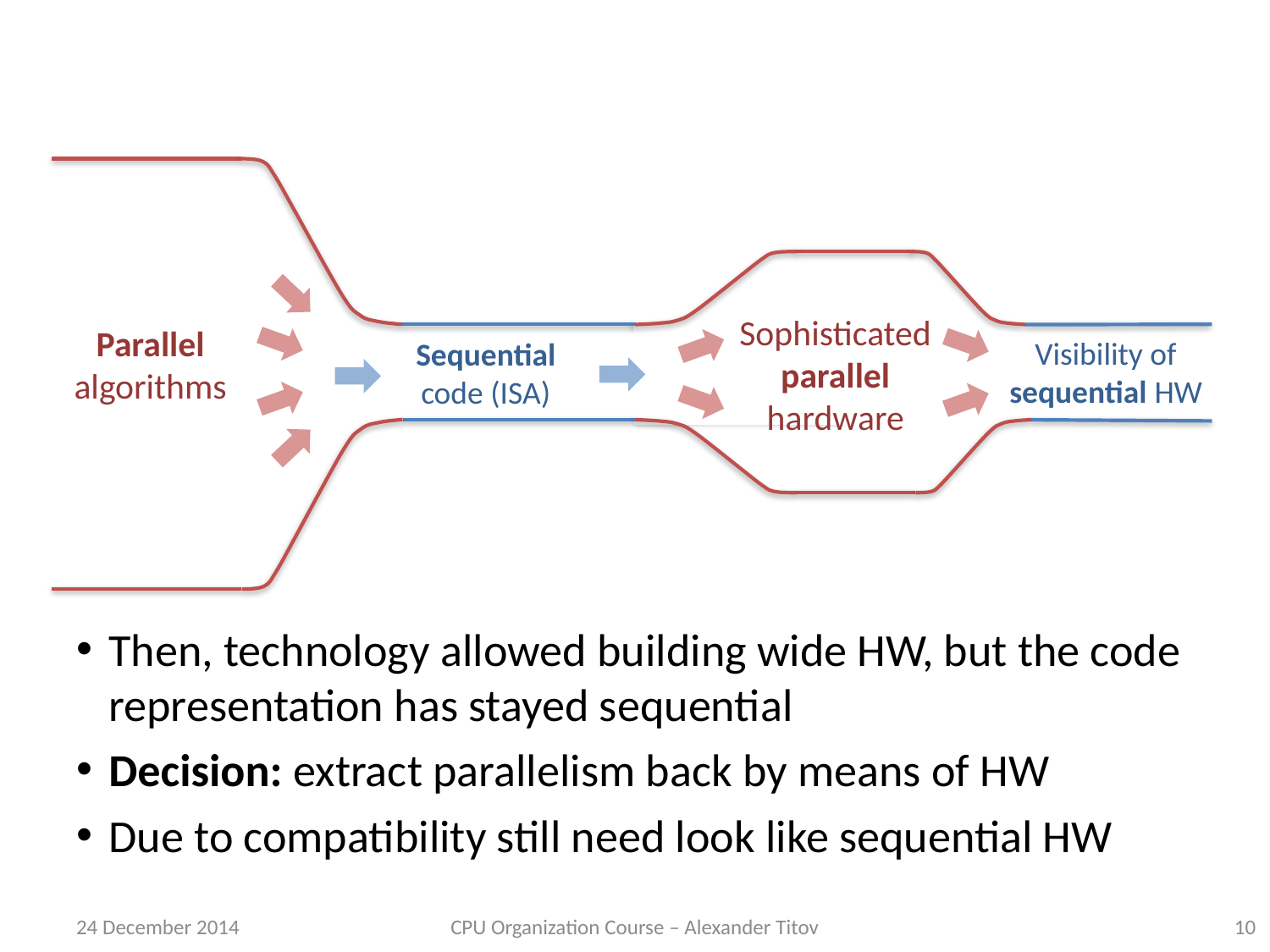

#

Sophisticated
parallel
hardware
Parallel algorithms

Visibility of
sequential HW
Sequential code (ISA)
Sequential hardware

Then, technology allowed building wide HW, but the code representation has stayed sequential
Decision: extract parallelism back by means of HW
Due to compatibility still need look like sequential HW
24 December 2014
CPU Organization Course – Alexander Titov
10